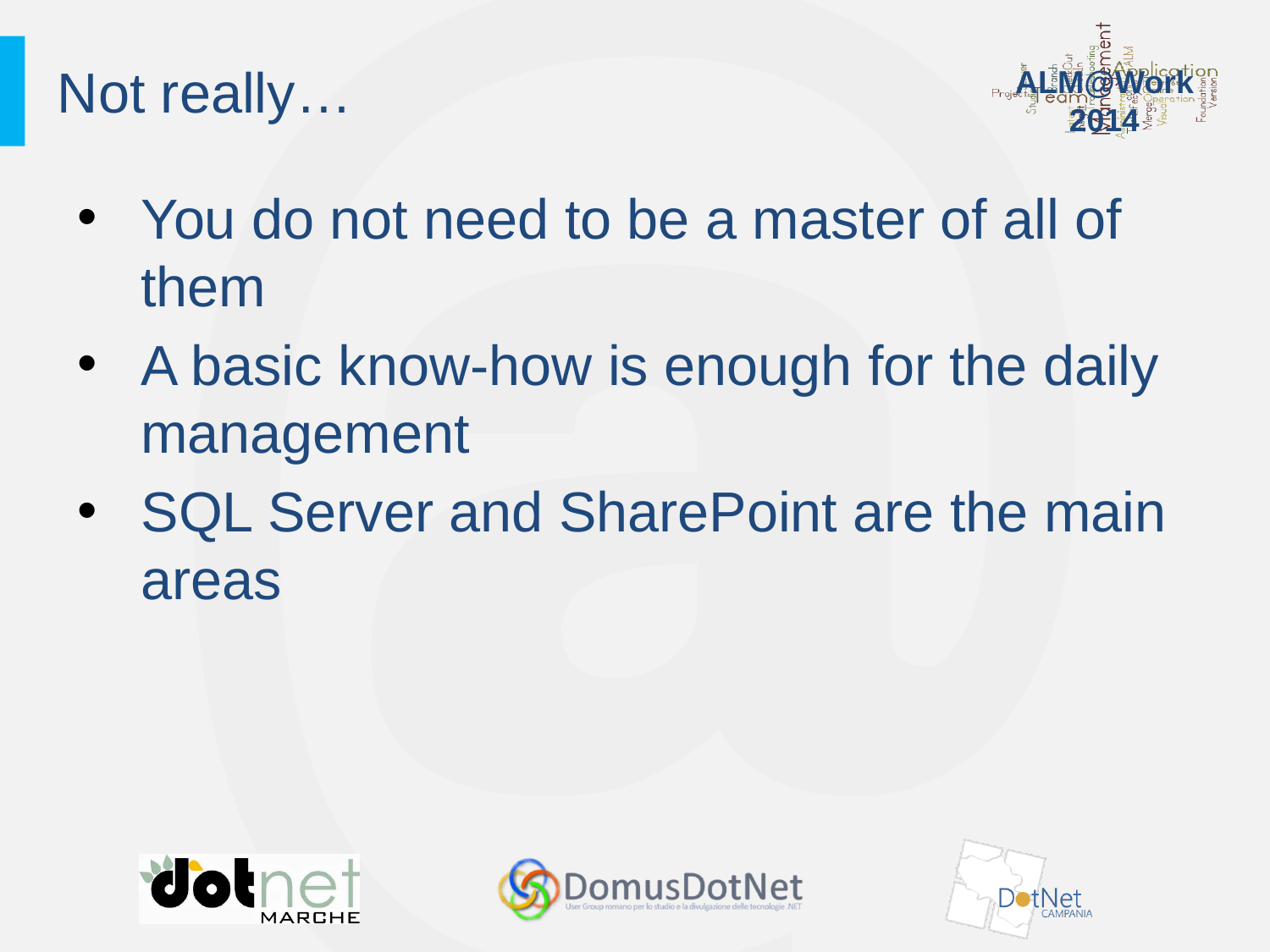

# Not really…
You do not need to be a master of all of them
A basic know-how is enough for the daily management
SQL Server and SharePoint are the main areas